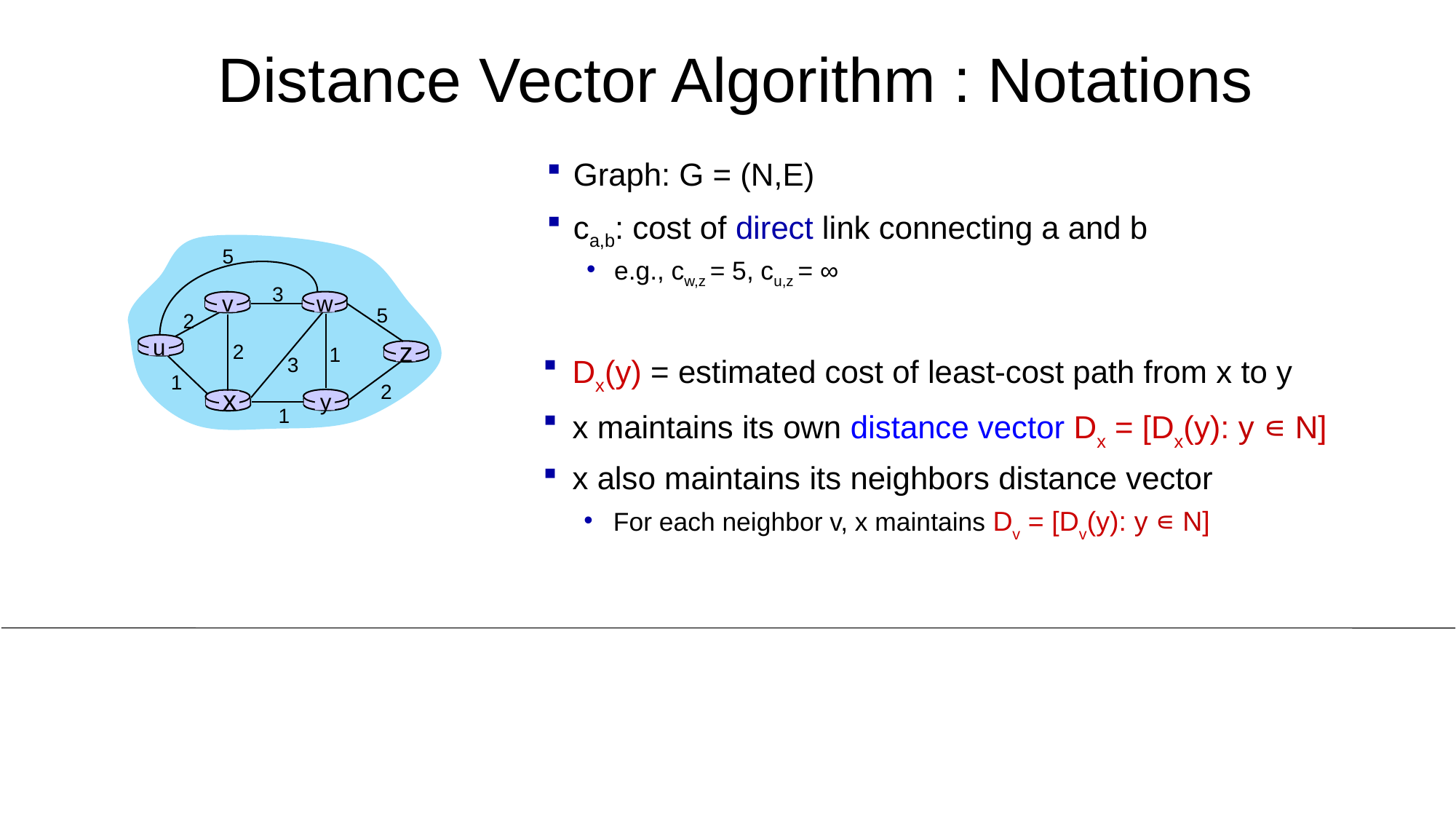

# Distance Vector Algorithm : Notations
Graph: G = (N,E)
ca,b: cost of direct link connecting a and b
e.g., cw,z = 5, cu,z = ∞

Dx(y) = estimated cost of least-cost path from x to y
x maintains its own distance vector Dx = [Dx(y): y ∊ N]
x also maintains its neighbors distance vector
For each neighbor v, x maintains Dv = [Dv(y): y ∊ N]

5

3
v

w

5

2

u

z

2

1

3

1
2
x

y

1